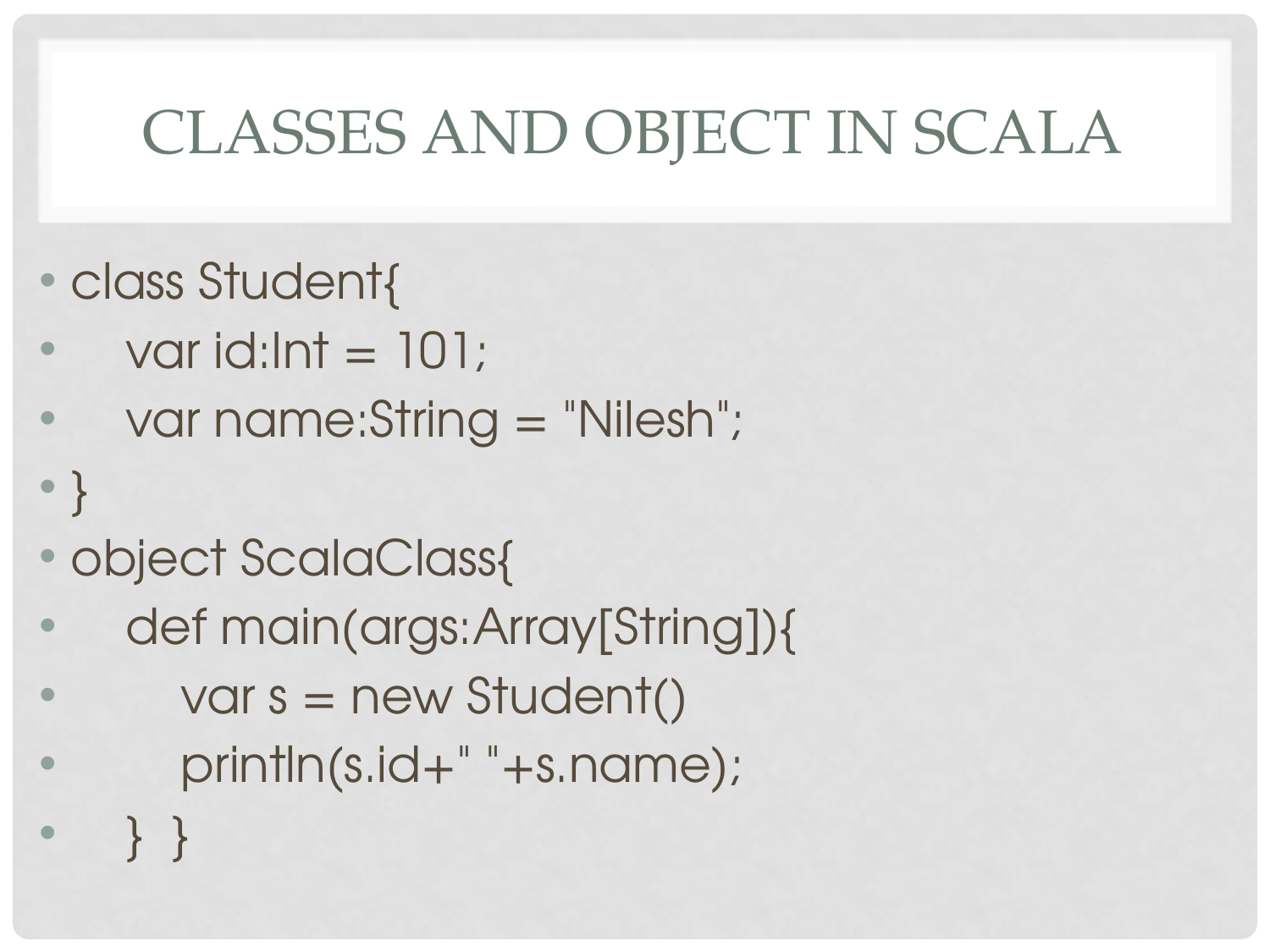

# Classes and object in scala
class Student{
    var id:Int = 101;
    var name:String = "Nilesh";
}
object ScalaClass{
    def main(args:Array[String]){
        var s = new Student()
        println(s.id+" "+s.name);
    }  }